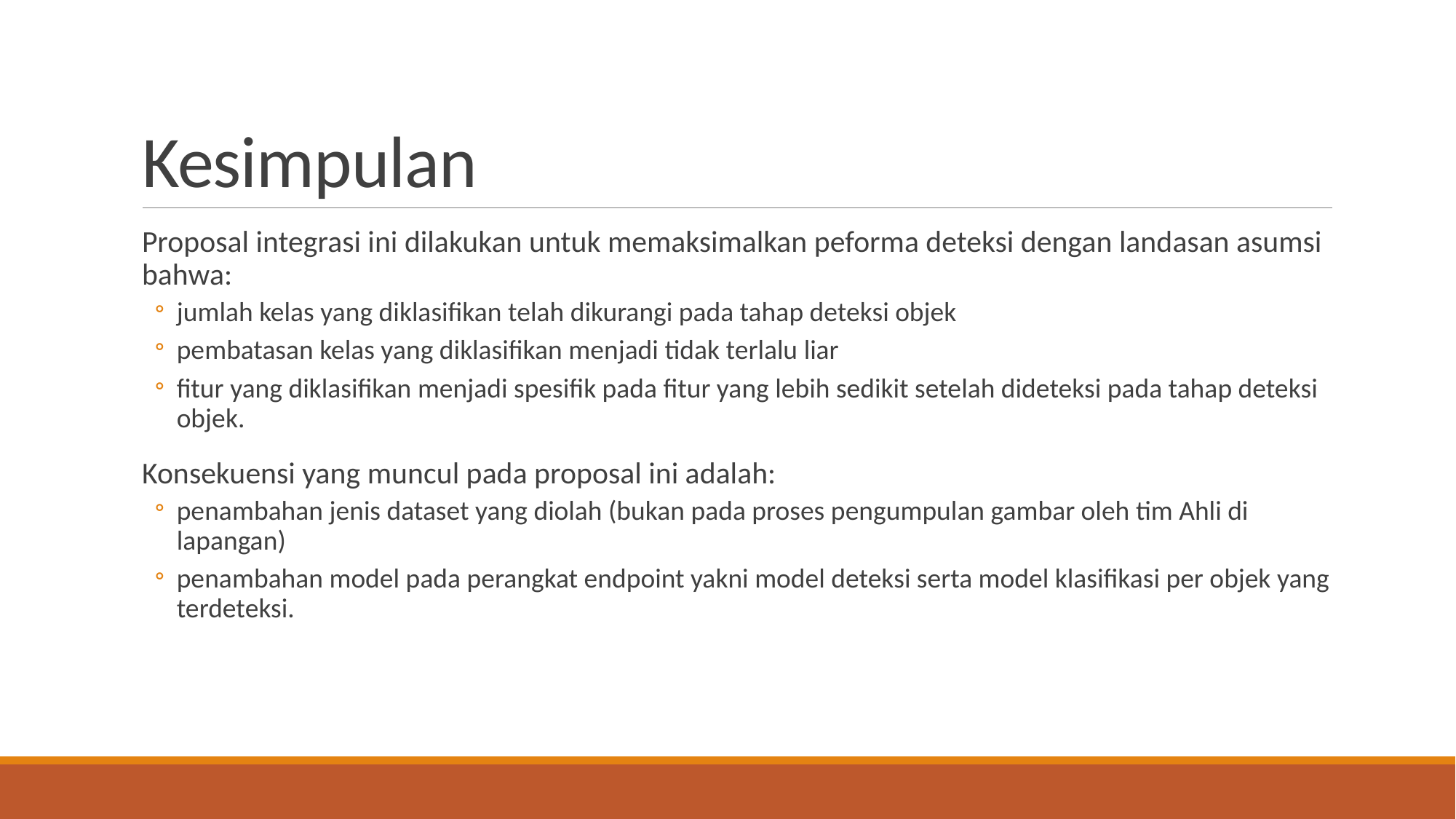

# Kesimpulan
Proposal integrasi ini dilakukan untuk memaksimalkan peforma deteksi dengan landasan asumsi bahwa:
jumlah kelas yang diklasifikan telah dikurangi pada tahap deteksi objek
pembatasan kelas yang diklasifikan menjadi tidak terlalu liar
fitur yang diklasifikan menjadi spesifik pada fitur yang lebih sedikit setelah dideteksi pada tahap deteksi objek.
Konsekuensi yang muncul pada proposal ini adalah:
penambahan jenis dataset yang diolah (bukan pada proses pengumpulan gambar oleh tim Ahli di lapangan)
penambahan model pada perangkat endpoint yakni model deteksi serta model klasifikasi per objek yang terdeteksi.